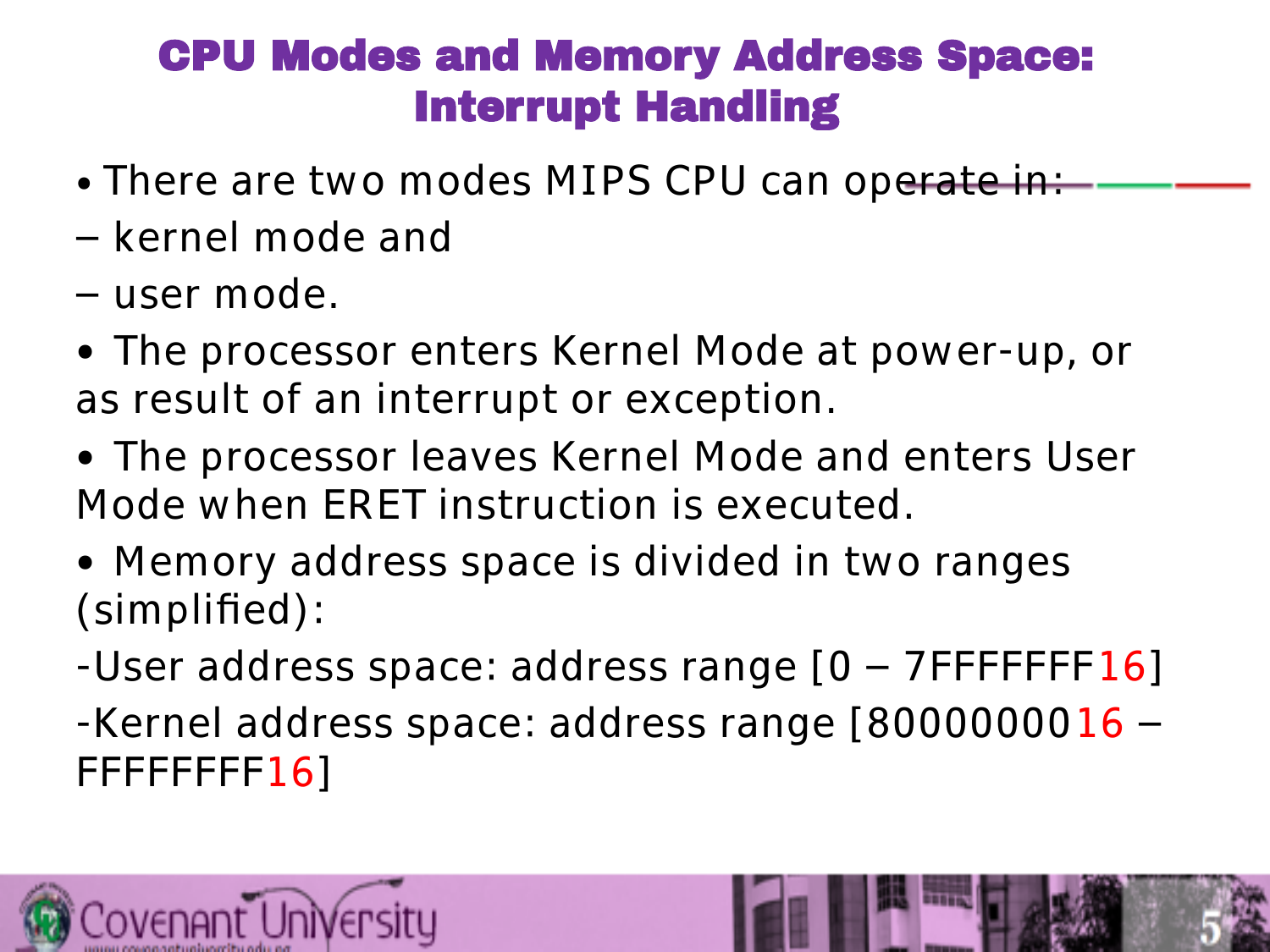

# CPU Modes and Memory Address Space: Interrupt Handling
• There are two modes MIPS CPU can operate in:
– kernel mode and
– user mode.
• The processor enters Kernel Mode at power-up, or as result of an interrupt or exception.
• The processor leaves Kernel Mode and enters User Mode when ERET instruction is executed.
• Memory address space is divided in two ranges (simplified):
-User address space: address range [0 – 7FFFFFFF16]
-Kernel address space: address range [8000000016 – FFFFFFFF16]